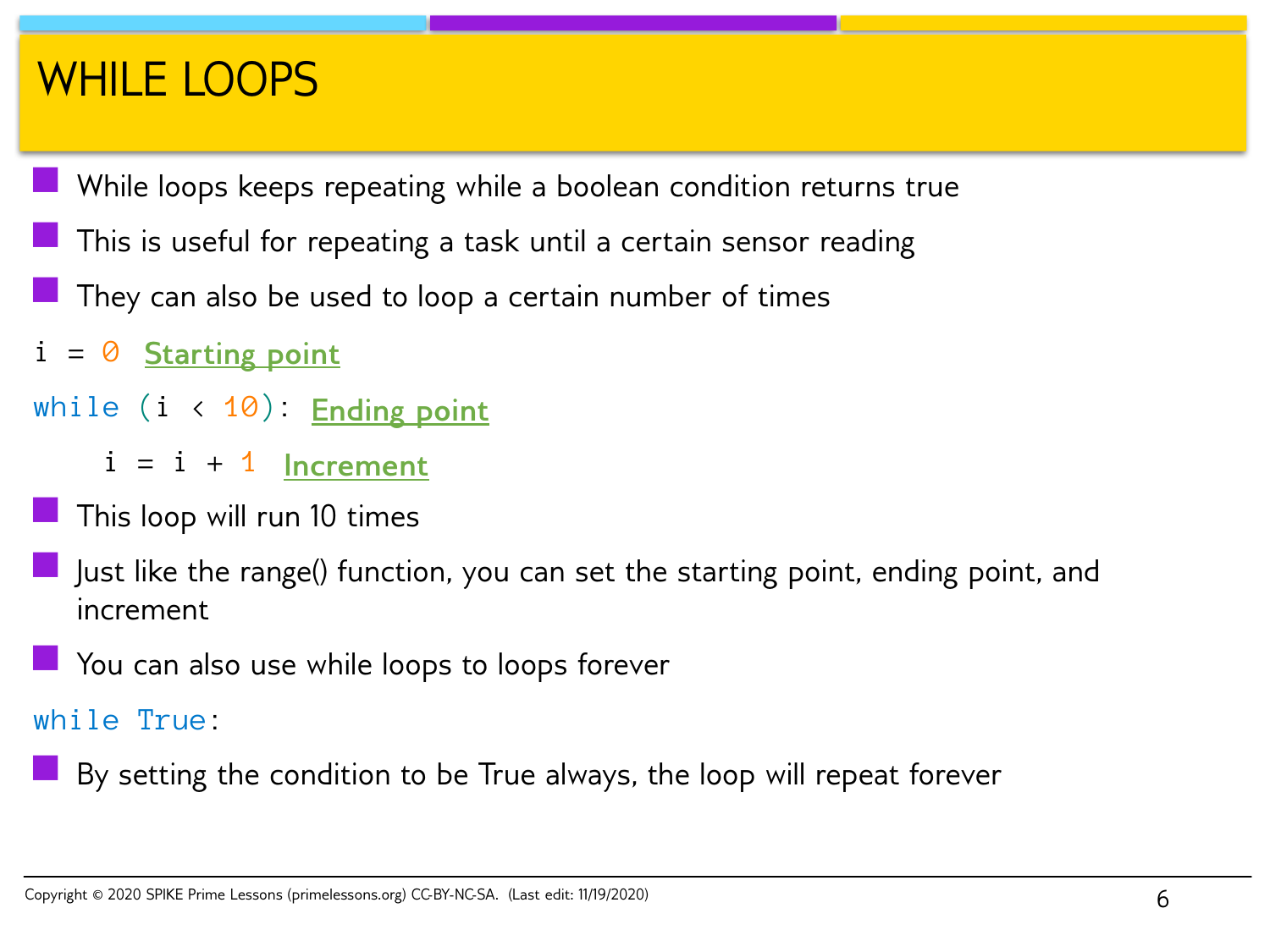

# While Loops
While loops keeps repeating while a boolean condition returns true
This is useful for repeating a task until a certain sensor reading
They can also be used to loop a certain number of times
i = 0
while (i < 10):
    i = i + 1
This loop will run 10 times
Just like the range() function, you can set the starting point, ending point, and increment
You can also use while loops to loops forever
while True:
By setting the condition to be True always, the loop will repeat forever

Starting point
Ending point
Increment
6
Copyright © 2020 SPIKE Prime Lessons (primelessons.org) CC-BY-NC-SA.  (Last edit: 11/19/2020)